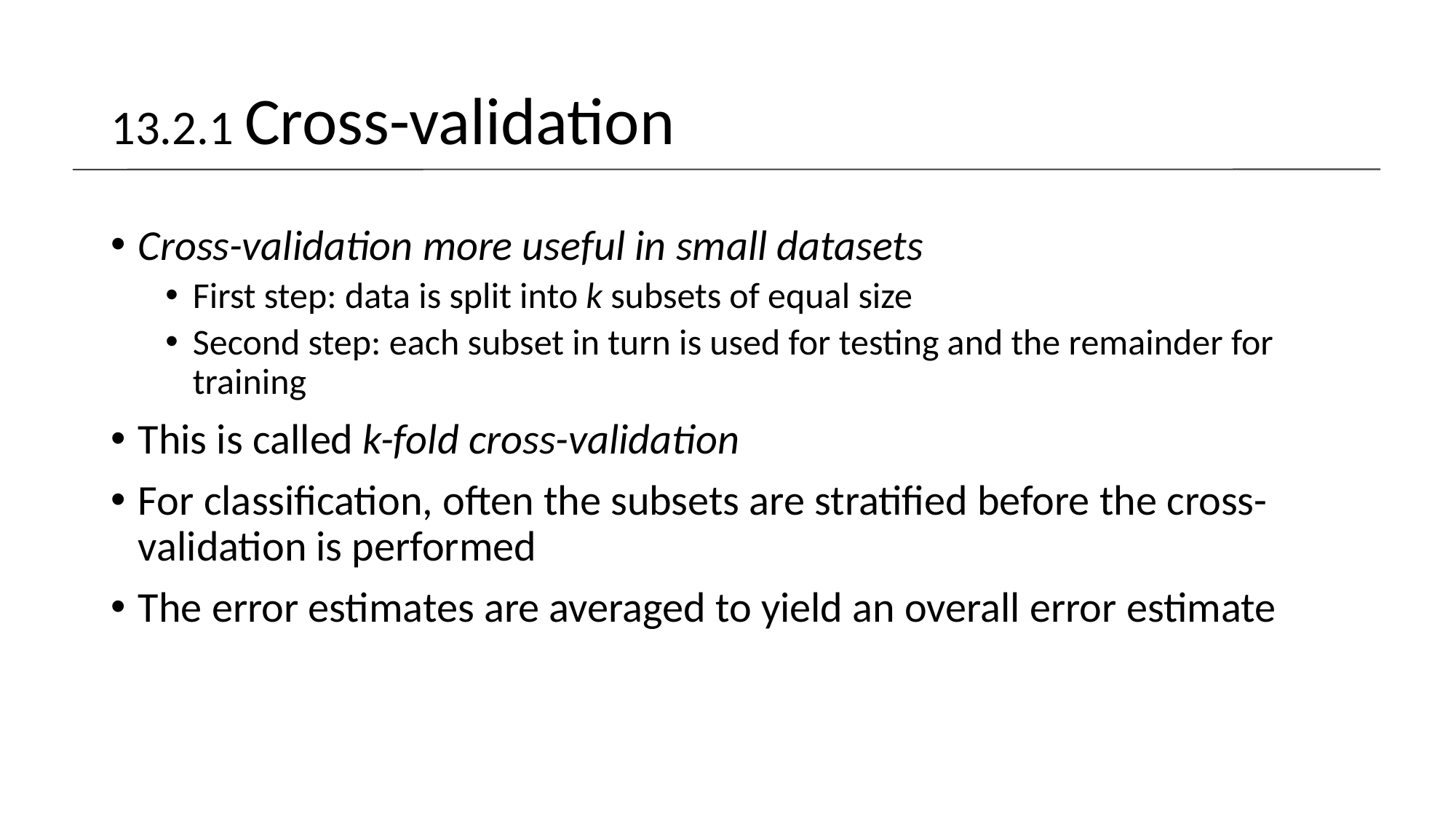

# 13.2.1 Cross-validation
Cross-validation more useful in small datasets
First step: data is split into k subsets of equal size
Second step: each subset in turn is used for testing and the remainder for training
This is called k-fold cross-validation
For classification, often the subsets are stratified before the cross-validation is performed
The error estimates are averaged to yield an overall error estimate